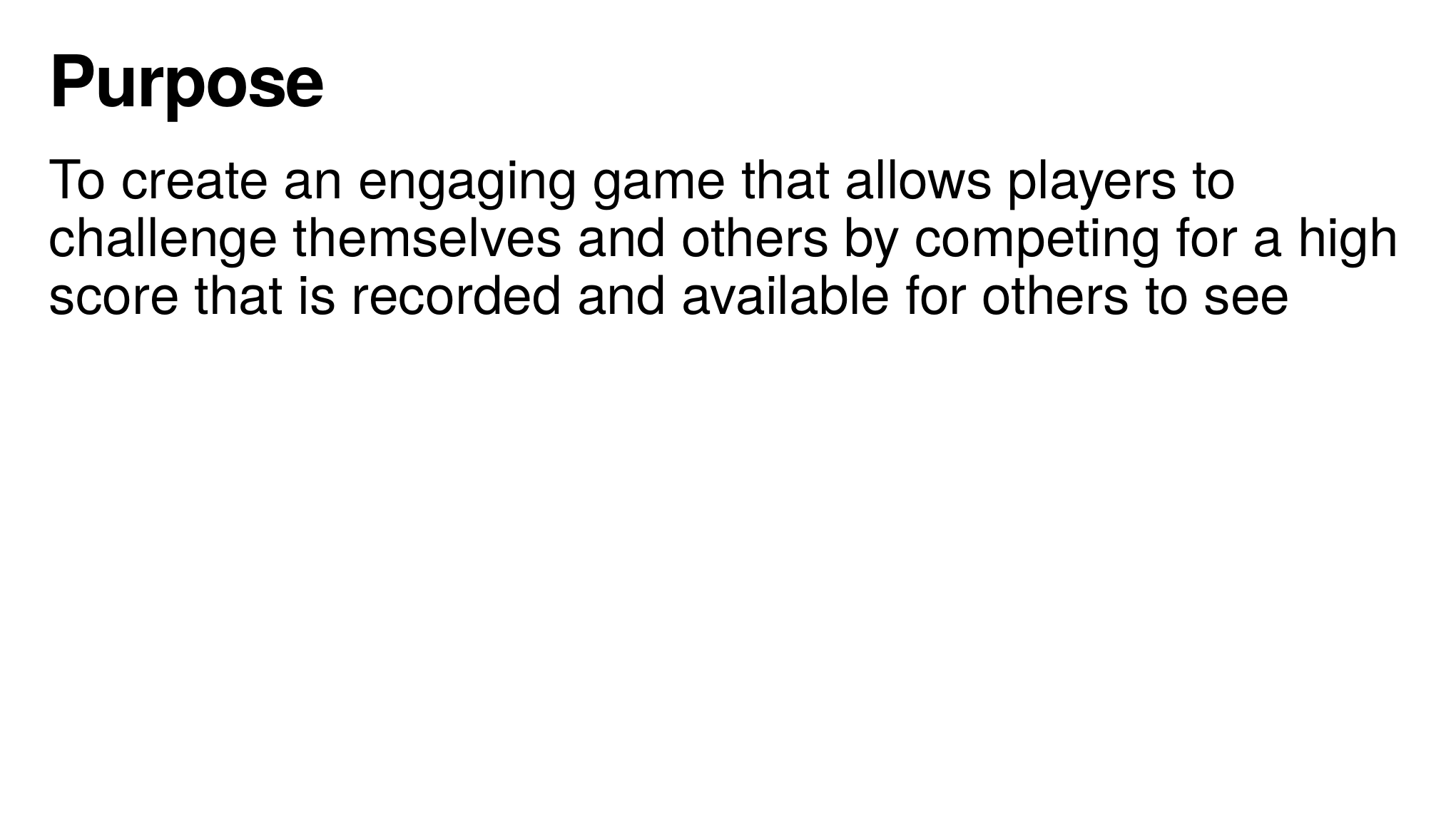

# Purpose
To create an engaging game that allows players to challenge themselves and others by competing for a high score that is recorded and available for others to see